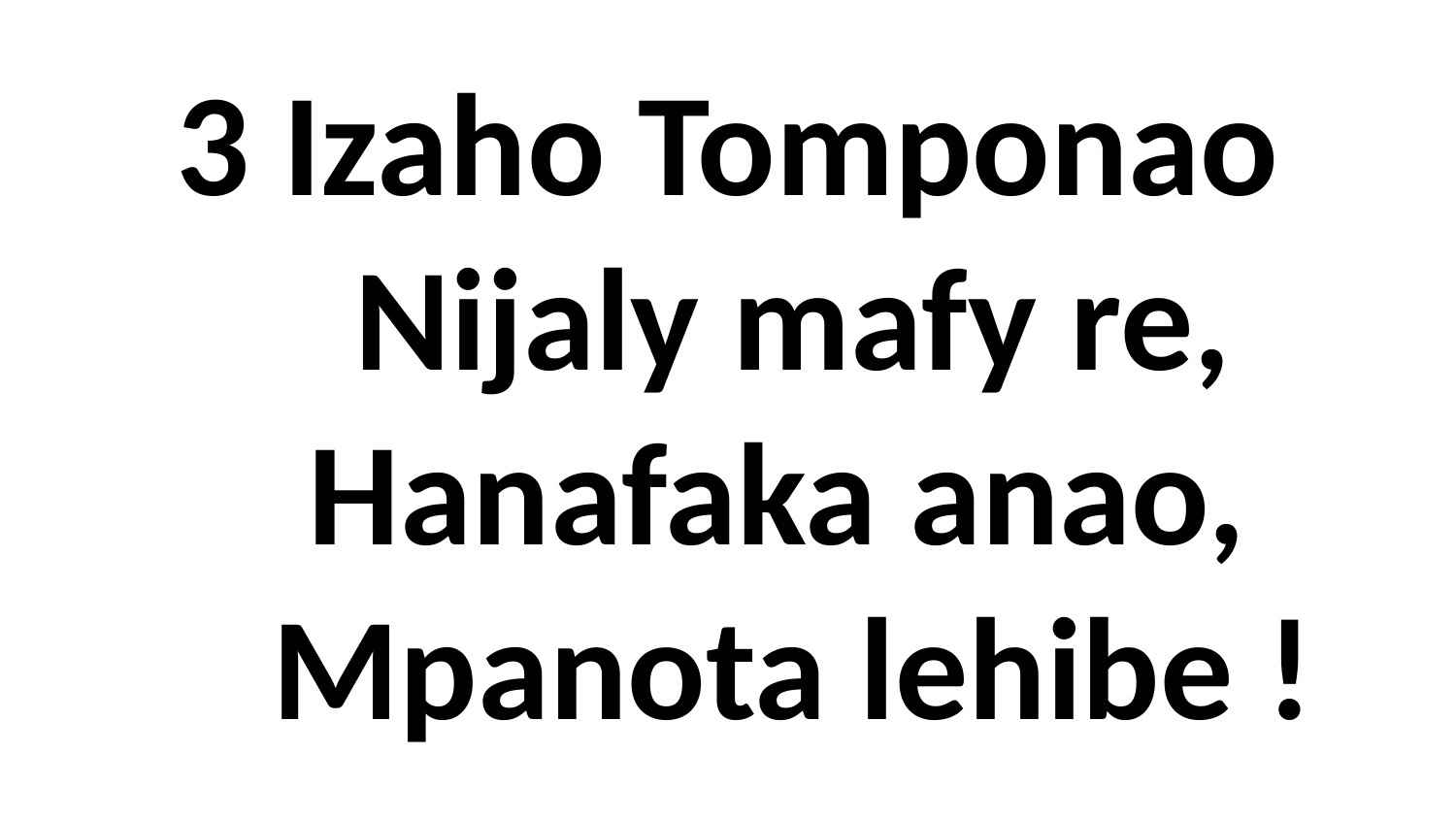

# 3 Izaho Tomponao Nijaly mafy re, Hanafaka anao, Mpanota lehibe !